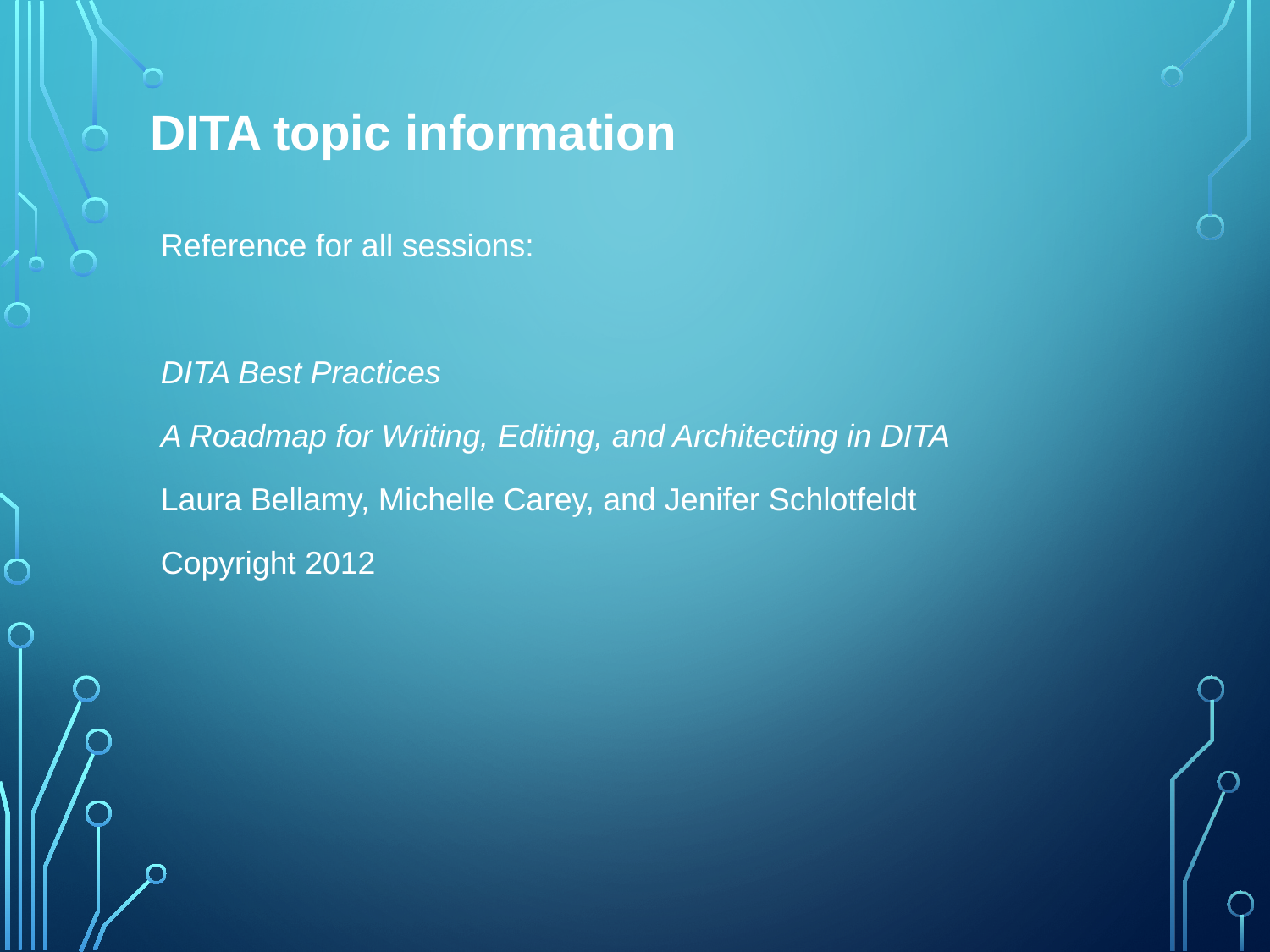

# DITA topic information
Reference for all sessions:

DITA Best Practices
A Roadmap for Writing, Editing, and Architecting in DITA
Laura Bellamy, Michelle Carey, and Jenifer Schlotfeldt
Copyright 2012